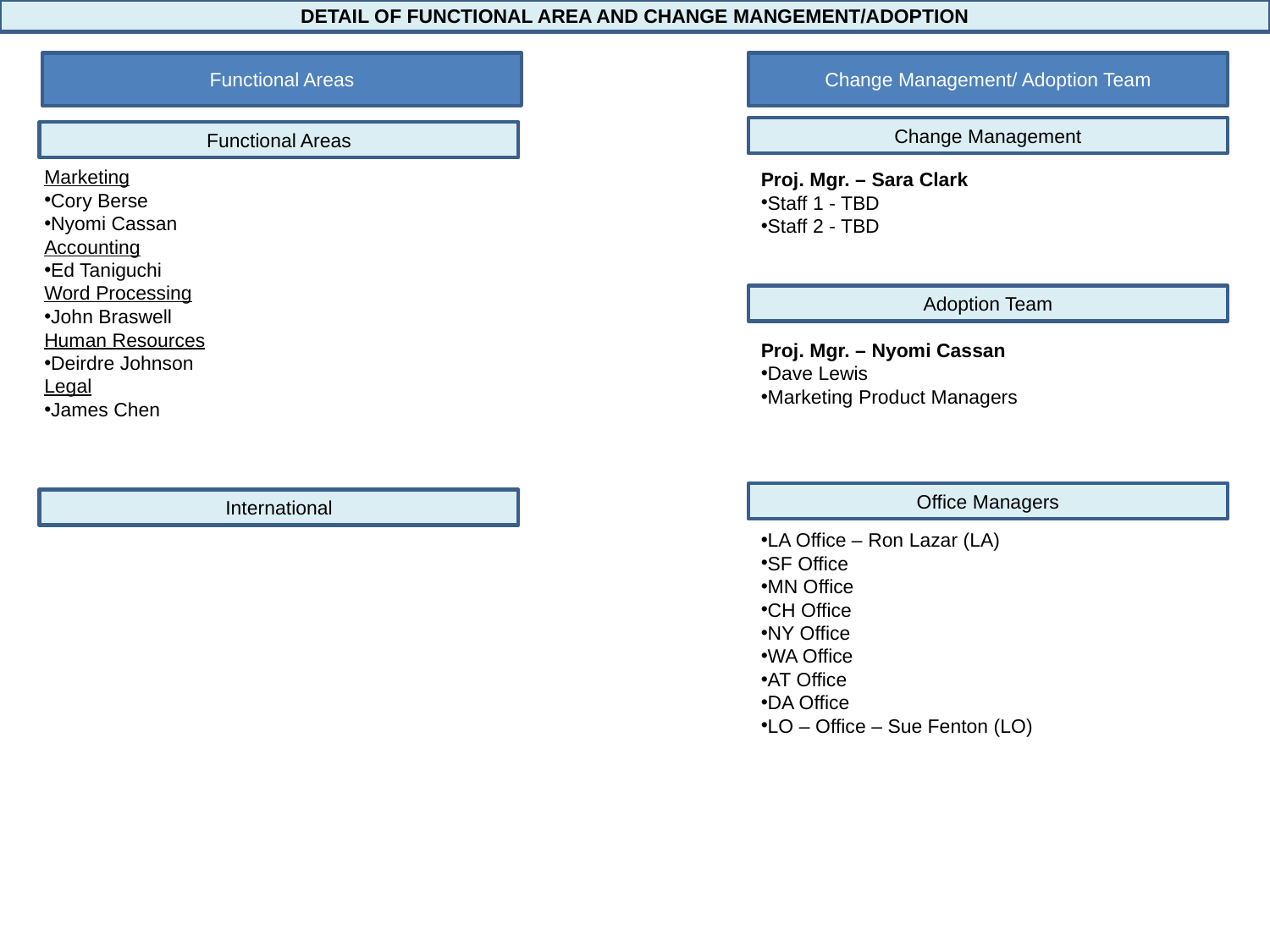

DETAIL OF FUNCTIONAL AREA AND CHANGE MANGEMENT/ADOPTION
Functional Areas
Change Management/ Adoption Team
Change Management
Functional Areas
Marketing
Cory Berse
Nyomi Cassan
Accounting
Ed Taniguchi
Word Processing
John Braswell
Human Resources
Deirdre Johnson
Legal
James Chen
Proj. Mgr. – Sara Clark
Staff 1 - TBD
Staff 2 - TBD
Adoption Team
Proj. Mgr. – Nyomi Cassan
Dave Lewis
Marketing Product Managers
Office Managers
International
LA Office – Ron Lazar (LA)
SF Office
MN Office
CH Office
NY Office
WA Office
AT Office
DA Office
LO – Office – Sue Fenton (LO)